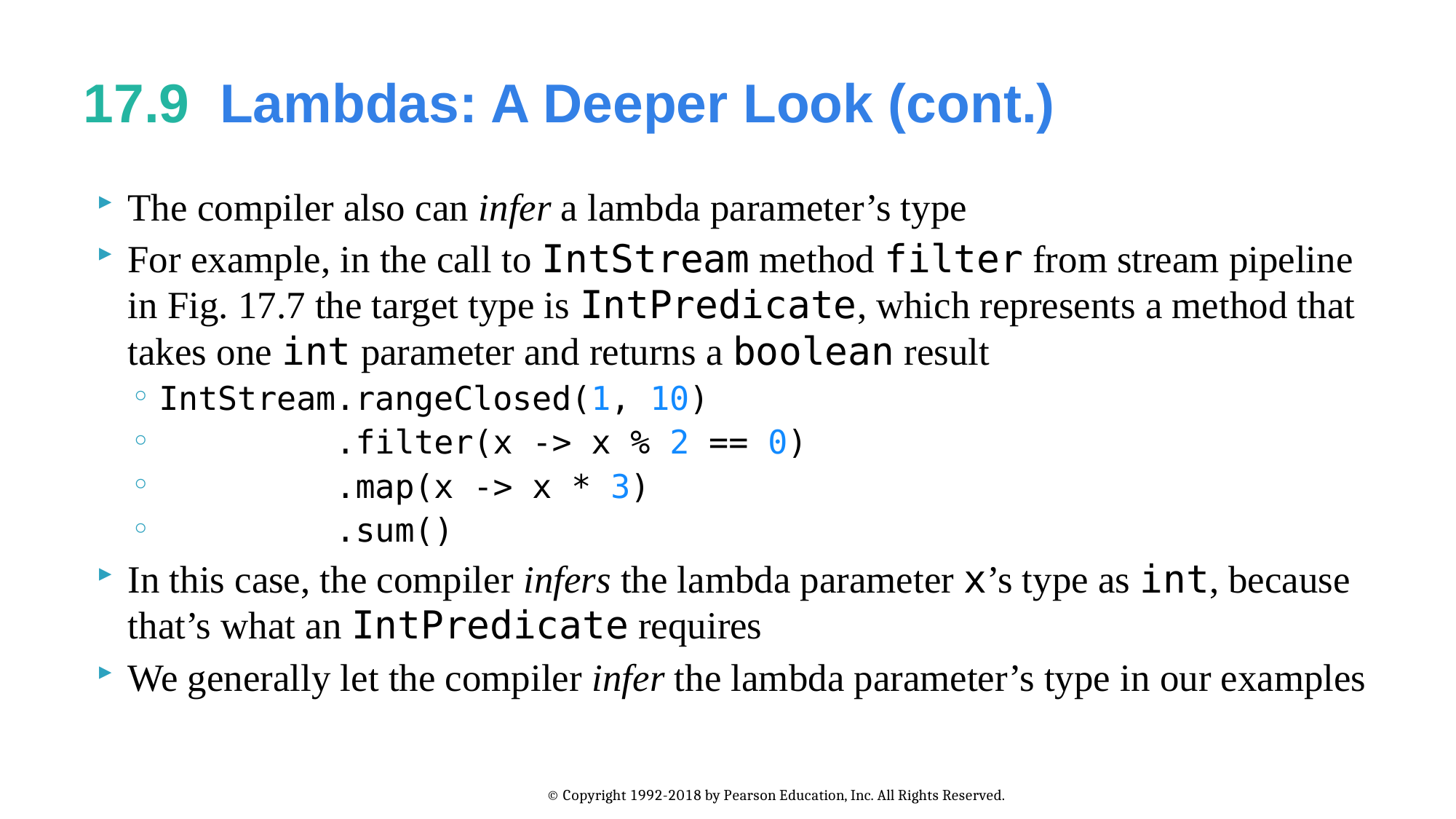

# 17.9  Lambdas: A Deeper Look (cont.)
The compiler also can infer a lambda parameter’s type
For example, in the call to IntStream method filter from stream pipeline in Fig. 17.7 the target type is IntPredicate, which represents a method that takes one int parameter and returns a boolean result
IntStream.rangeClosed(1, 10)
         .filter(x -> x % 2 == 0)
         .map(x -> x * 3)
         .sum()
In this case, the compiler infers the lambda parameter x’s type as int, because that’s what an IntPredicate requires
We generally let the compiler infer the lambda parameter’s type in our examples
© Copyright 1992-2018 by Pearson Education, Inc. All Rights Reserved.